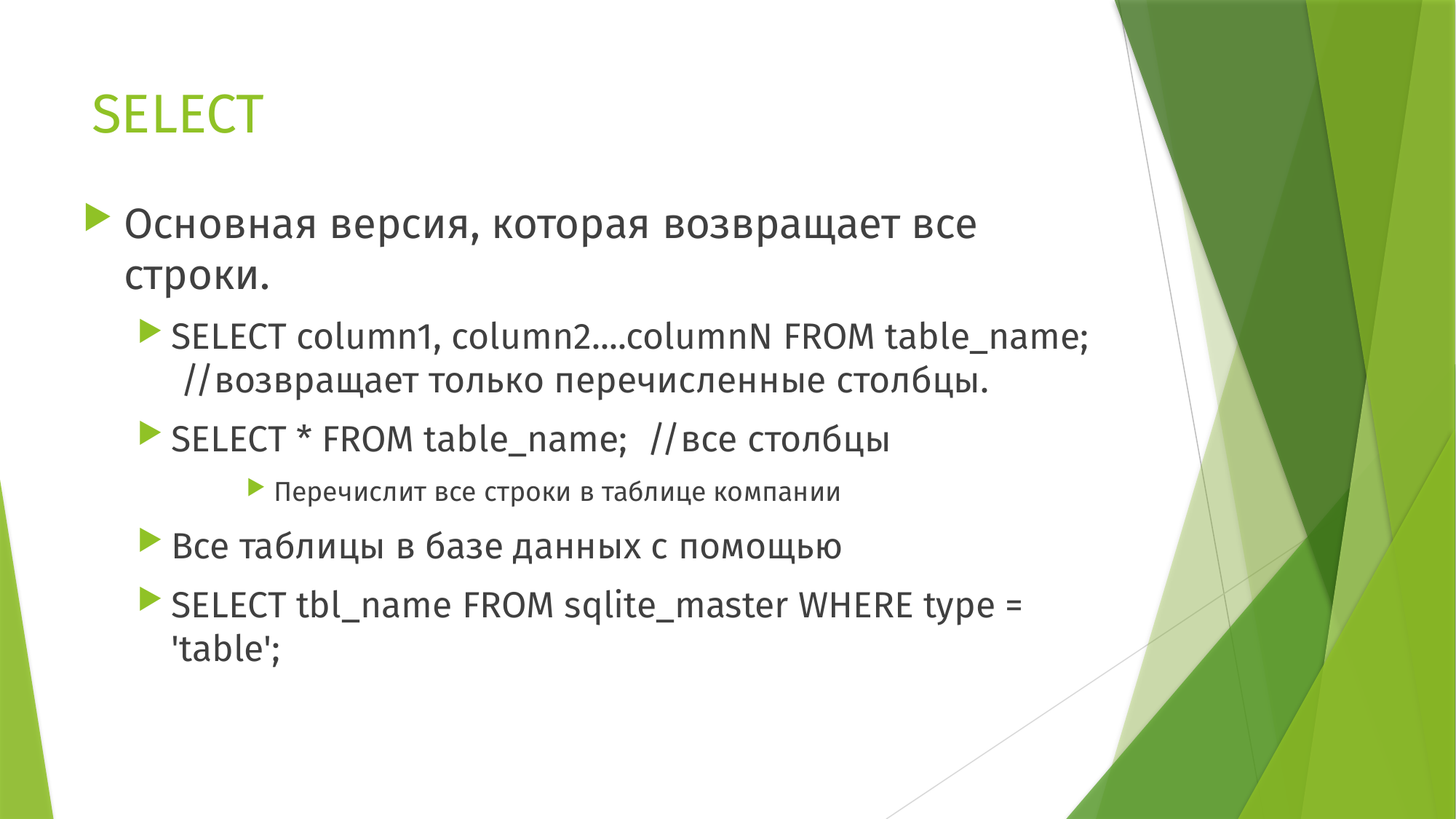

# SELECT
Основная версия, которая возвращает все строки.
SELECT column1, column2....columnN FROM table_name;  //возвращает только перечисленные столбцы.
SELECT * FROM table_name;  //все столбцы
Перечислит все строки в таблице компании
Все таблицы в базе данных с помощью
SELECT tbl_name FROM sqlite_master WHERE type = 'table';